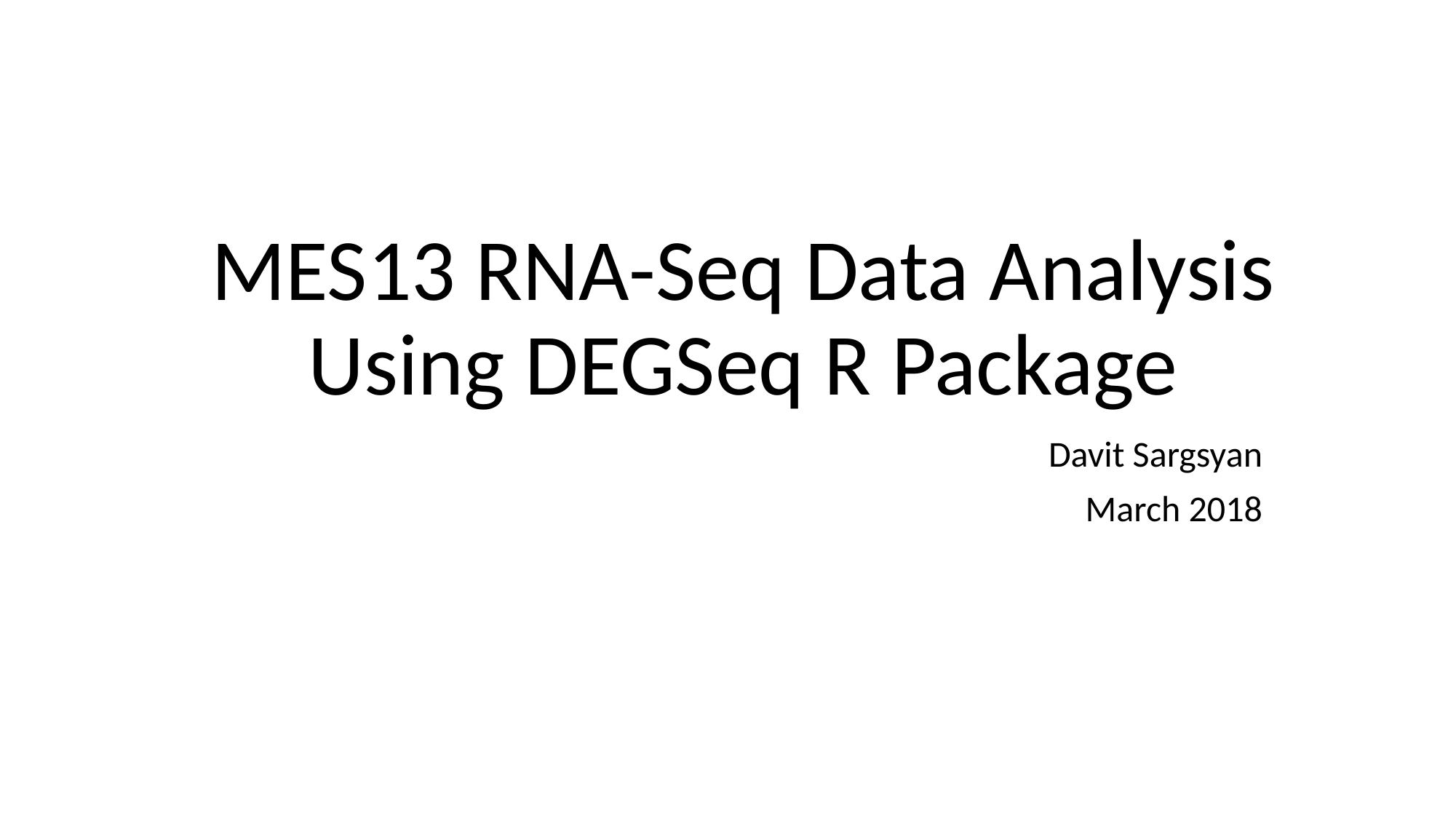

# MES13 RNA-Seq Data Analysis Using DEGSeq R Package
Davit Sargsyan
March 2018